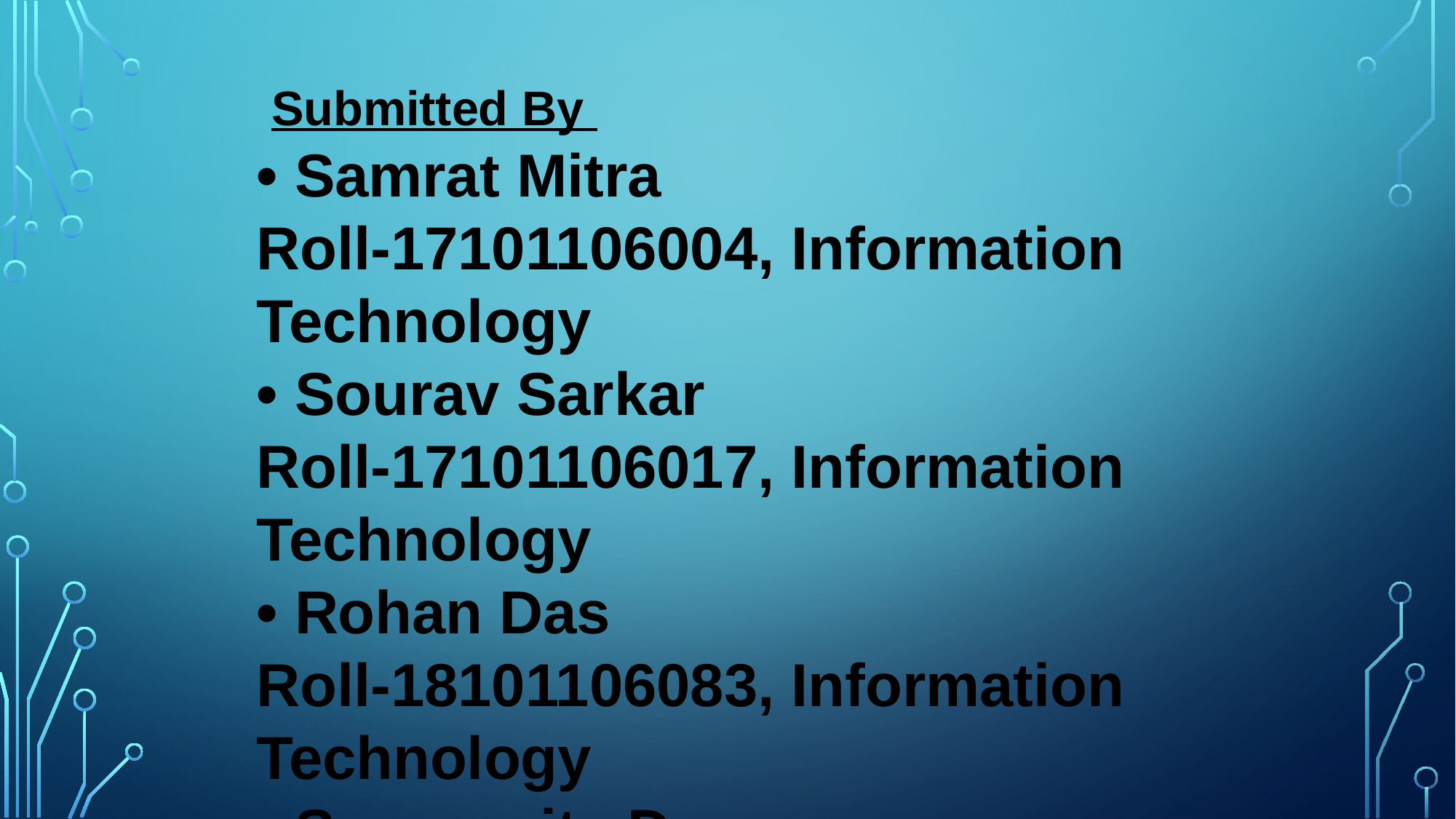

Submitted By
• Samrat Mitra
Roll-17101106004, Information Technology
• Sourav Sarkar
Roll-17101106017, Information Technology
• Rohan Das
Roll-18101106083, Information Technology
• Samanwita Das
Roll-17101106019, Information Technology